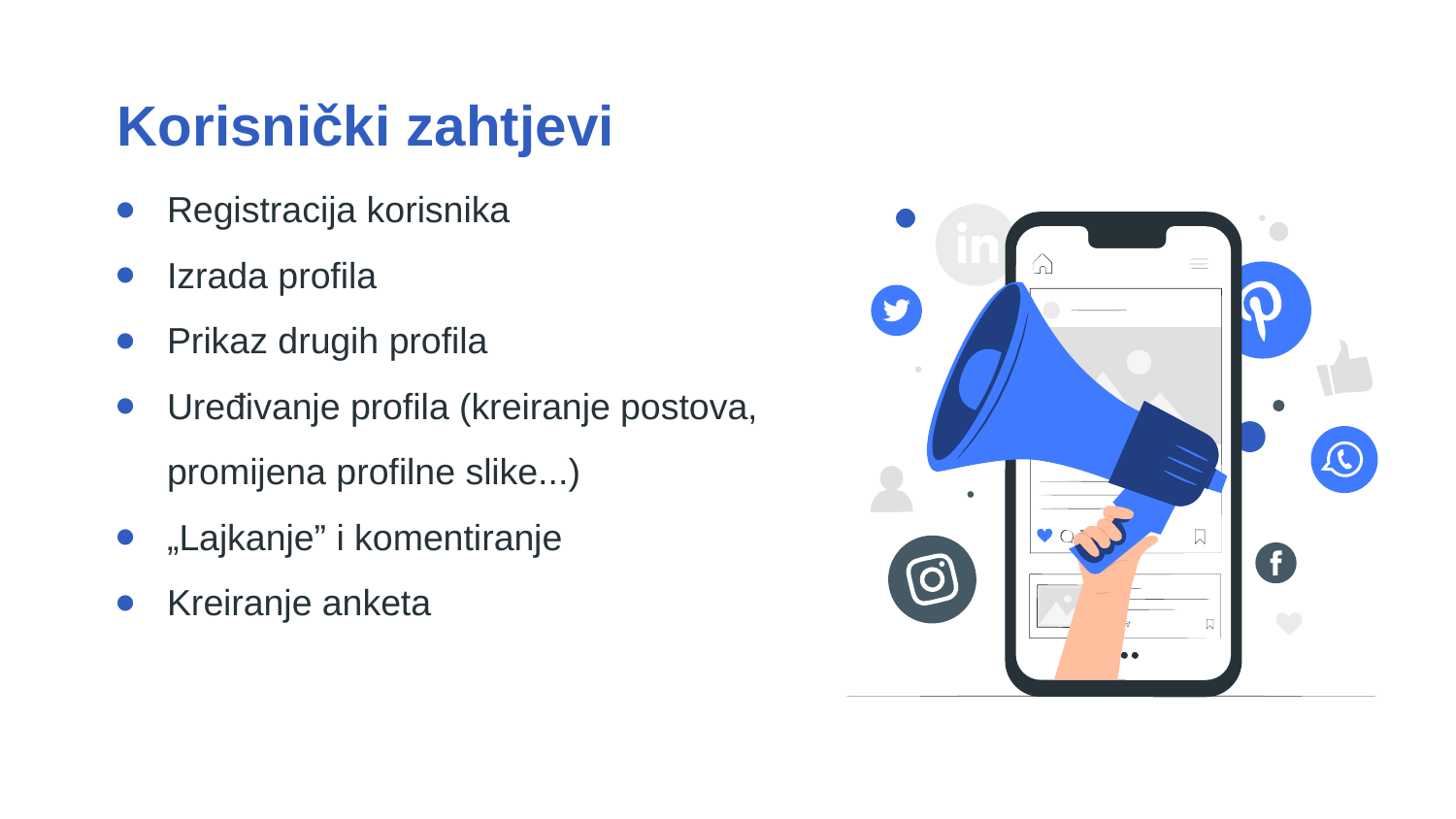

# Korisnički zahtjevi
Registracija korisnika
Izrada profila
Prikaz drugih profila
Uređivanje profila (kreiranje postova, promijena profilne slike...)
„Lajkanje” i komentiranje
Kreiranje anketa